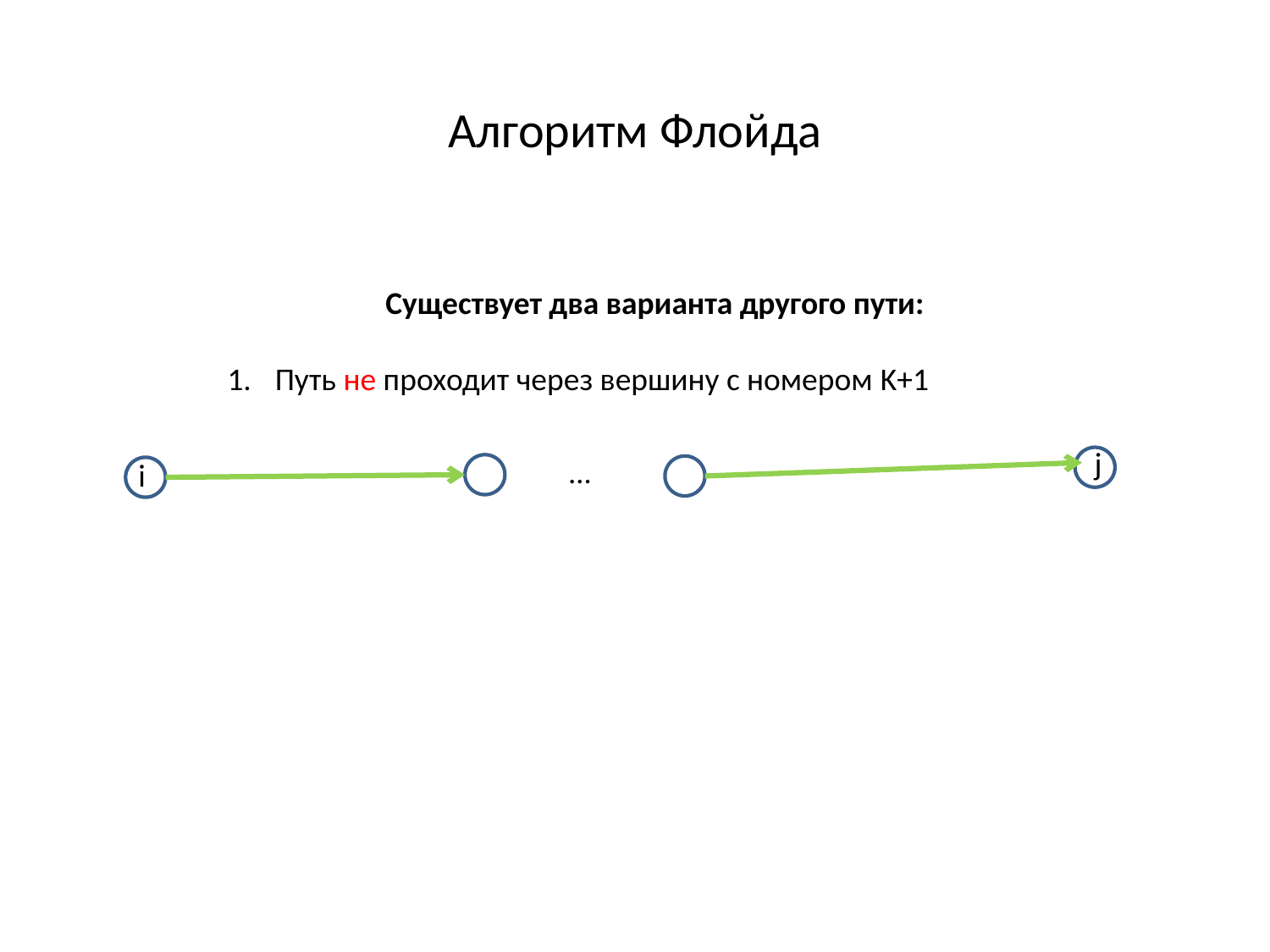

Алгоритм Флойда
Существует два варианта другого пути:

Путь не проходит через вершину с номером K+1
j
…

i